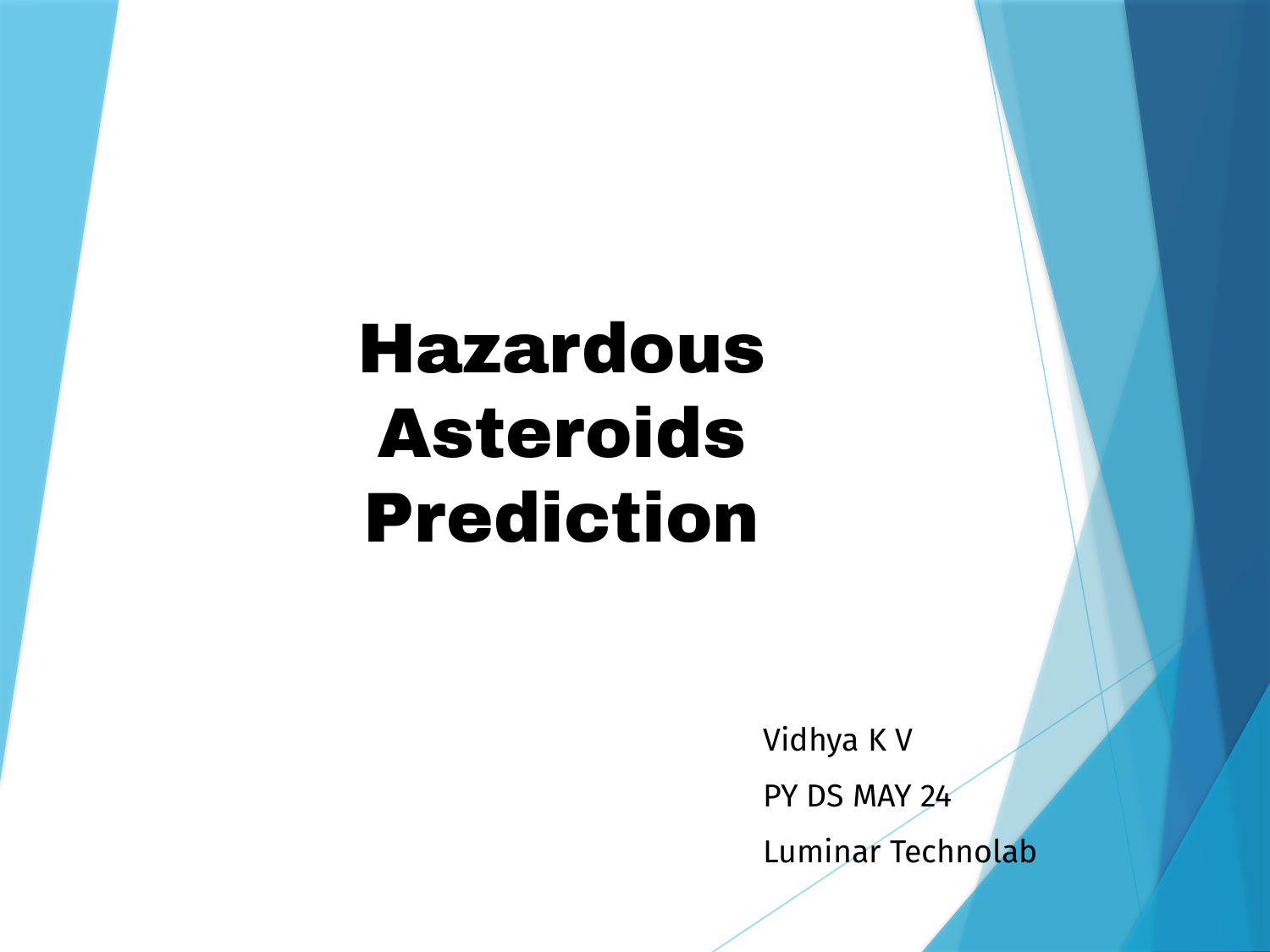

# Hazardous Asteroids Prediction
Vidhya K V
PY DS MAY 24
Luminar Technolab